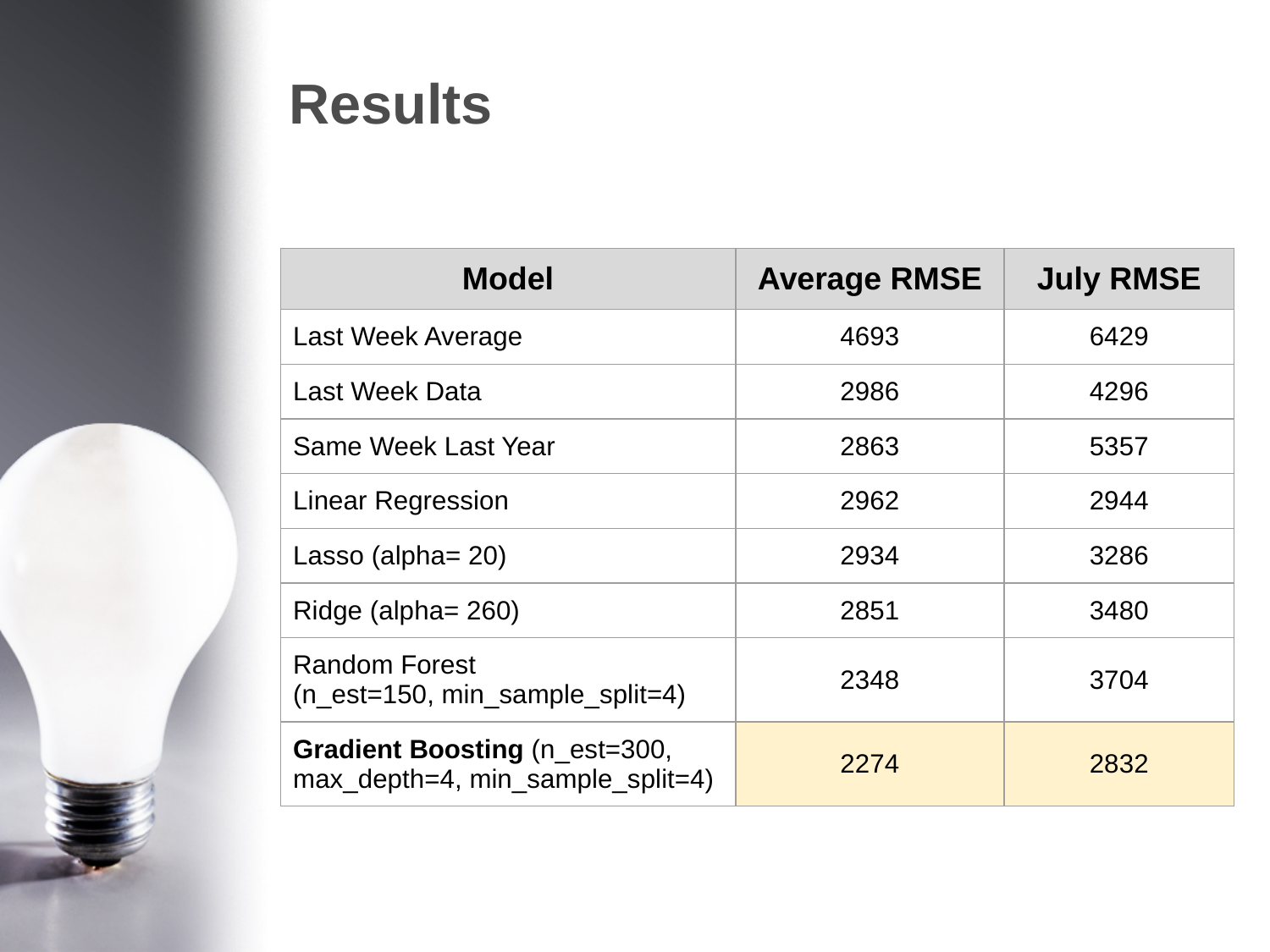

# Results
| Model | Average RMSE | July RMSE |
| --- | --- | --- |
| Last Week Average | 4693 | 6429 |
| Last Week Data | 2986 | 4296 |
| Same Week Last Year | 2863 | 5357 |
| Linear Regression | 2962 | 2944 |
| Lasso (alpha= 20) | 2934 | 3286 |
| Ridge (alpha= 260) | 2851 | 3480 |
| Random Forest (n\_est=150, min\_sample\_split=4) | 2348 | 3704 |
| Gradient Boosting (n\_est=300, max\_depth=4, min\_sample\_split=4) | 2274 | 2832 |